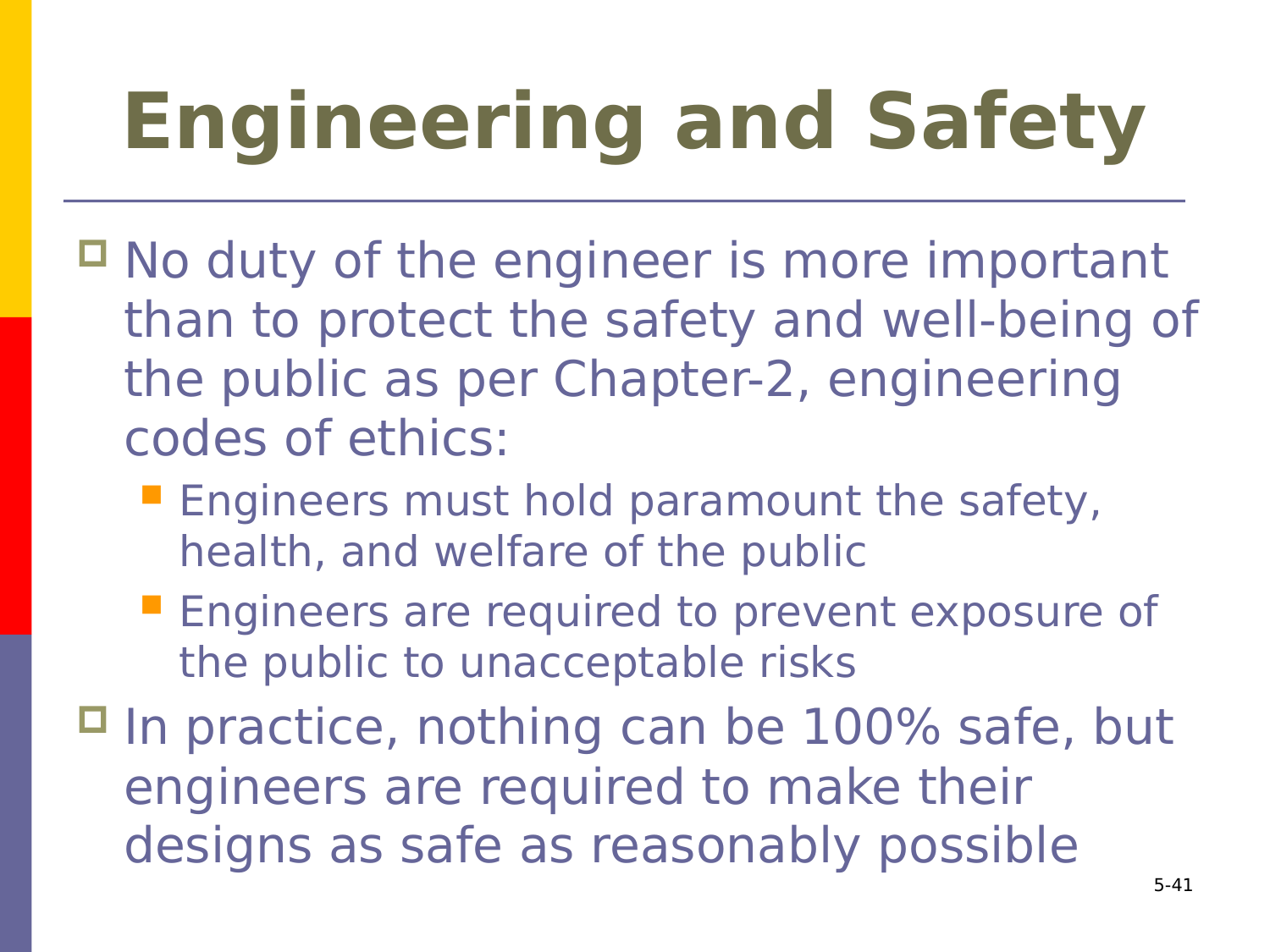

# Engineering and Safety
No duty of the engineer is more important than to protect the safety and well-being of the public as per Chapter-2, engineering codes of ethics:
Engineers must hold paramount the safety, health, and welfare of the public
Engineers are required to prevent exposure of the public to unacceptable risks
In practice, nothing can be 100% safe, but engineers are required to make their designs as safe as reasonably possible
5-41